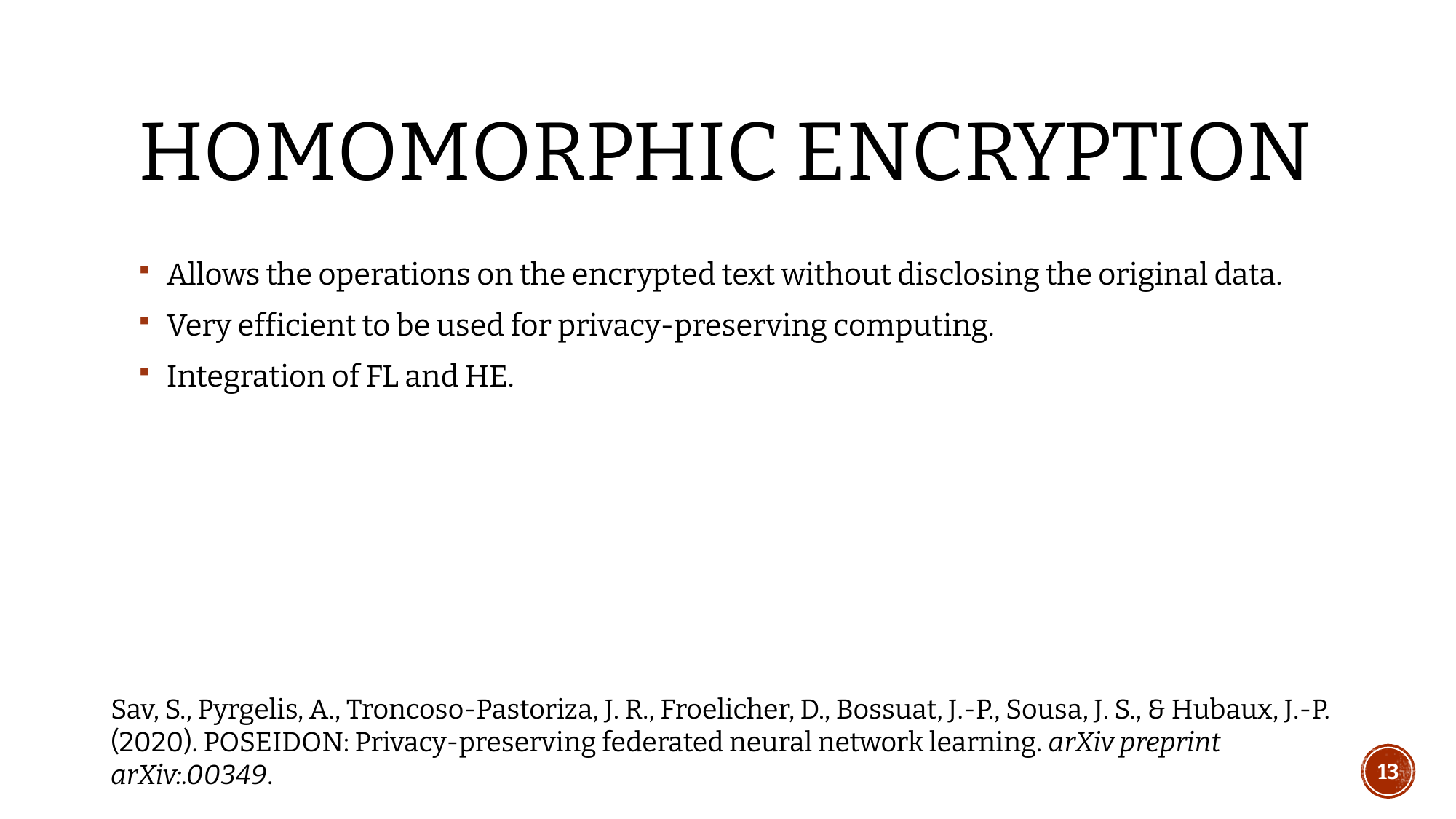

# Homomorphic Encryption
 Allows the operations on the encrypted text without disclosing the original data.
 Very efficient to be used for privacy-preserving computing.
 Integration of FL and HE.
Sav, S., Pyrgelis, A., Troncoso-Pastoriza, J. R., Froelicher, D., Bossuat, J.-P., Sousa, J. S., & Hubaux, J.-P. (2020). POSEIDON: Privacy-preserving federated neural network learning. arXiv preprint arXiv:.00349.

13